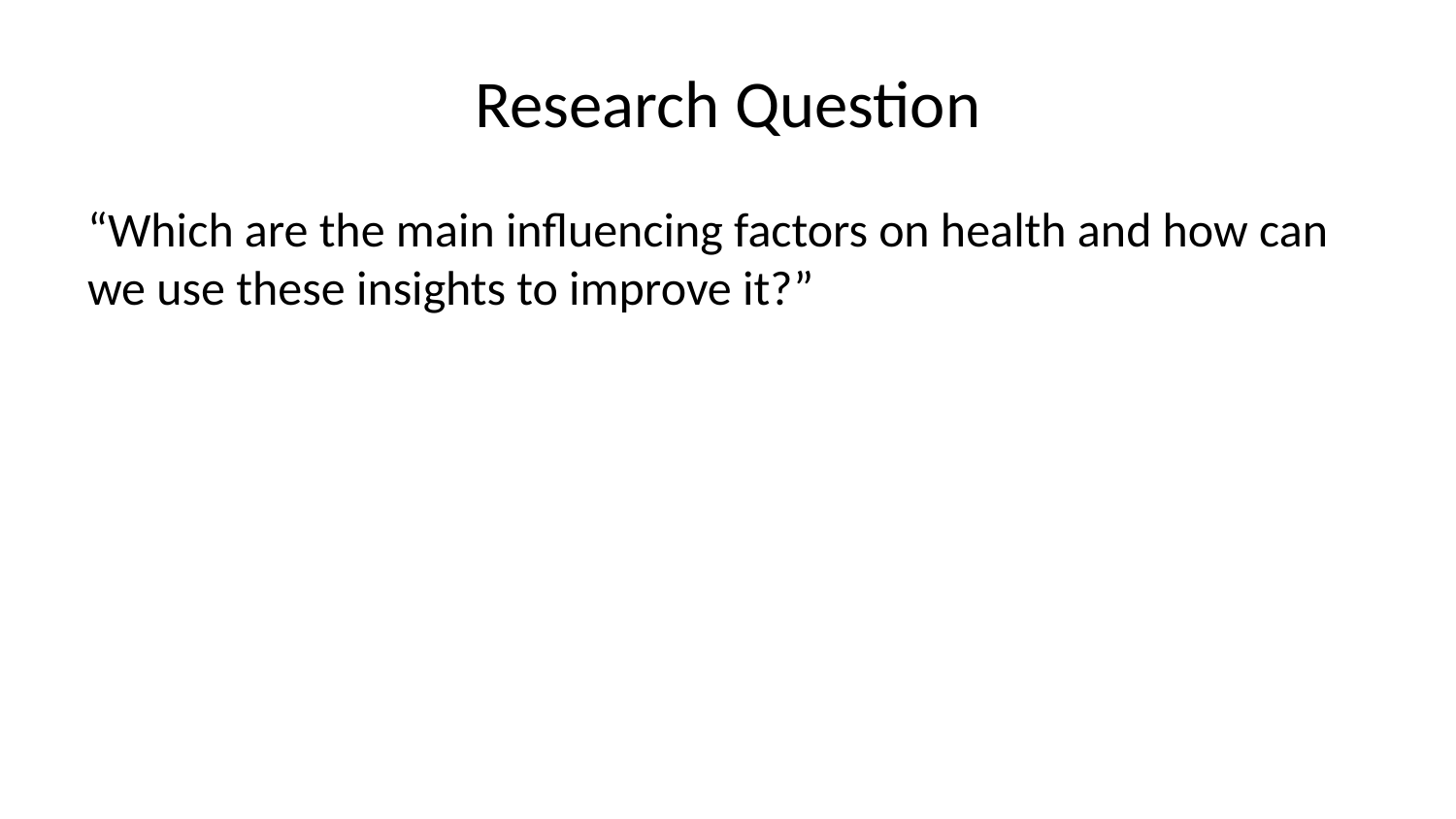

# Research Question
“Which are the main influencing factors on health and how can we use these insights to improve it?”